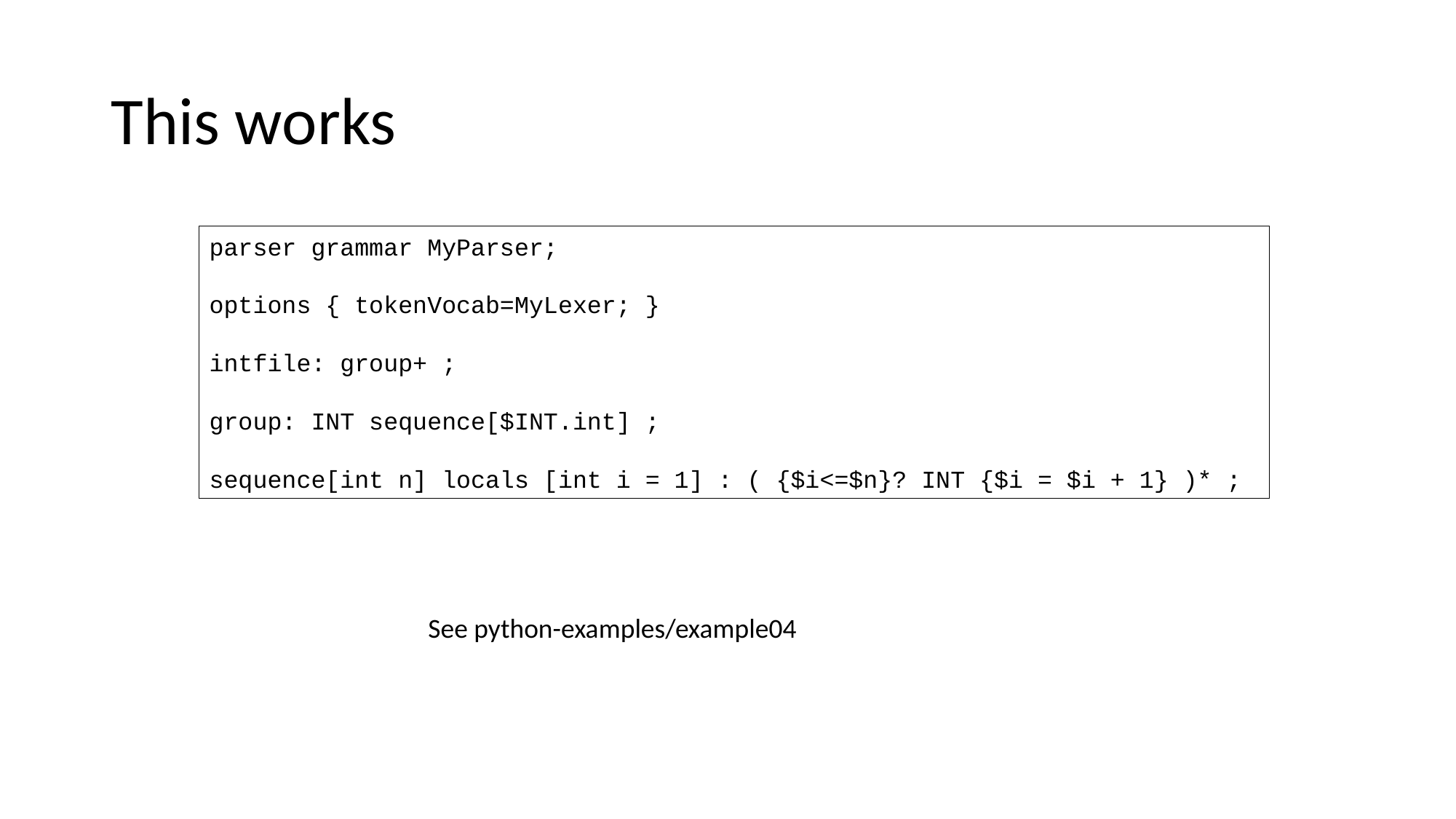

# This works
parser grammar MyParser;

options { tokenVocab=MyLexer; }

intfile: group+ ;

group: INT sequence[$INT.int] ;

sequence[int n] locals [int i = 1] : ( {$i<=$n}? INT {$i = $i + 1} )* ;
See python-examples/example04